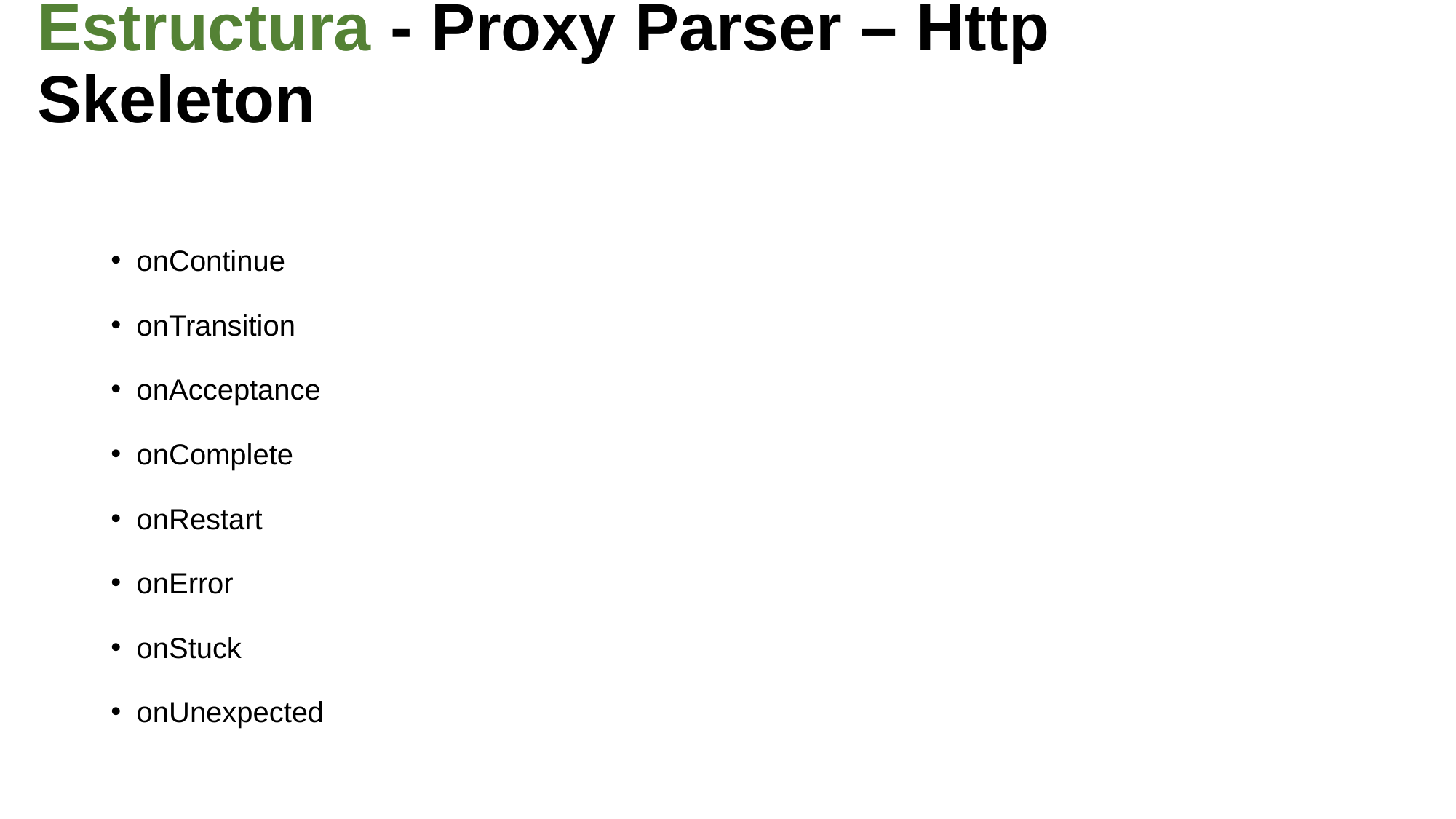

# Estructura - Proxy Parser – Http Skeleton
onContinue
onTransition
onAcceptance
onComplete
onRestart
onError
onStuck
onUnexpected